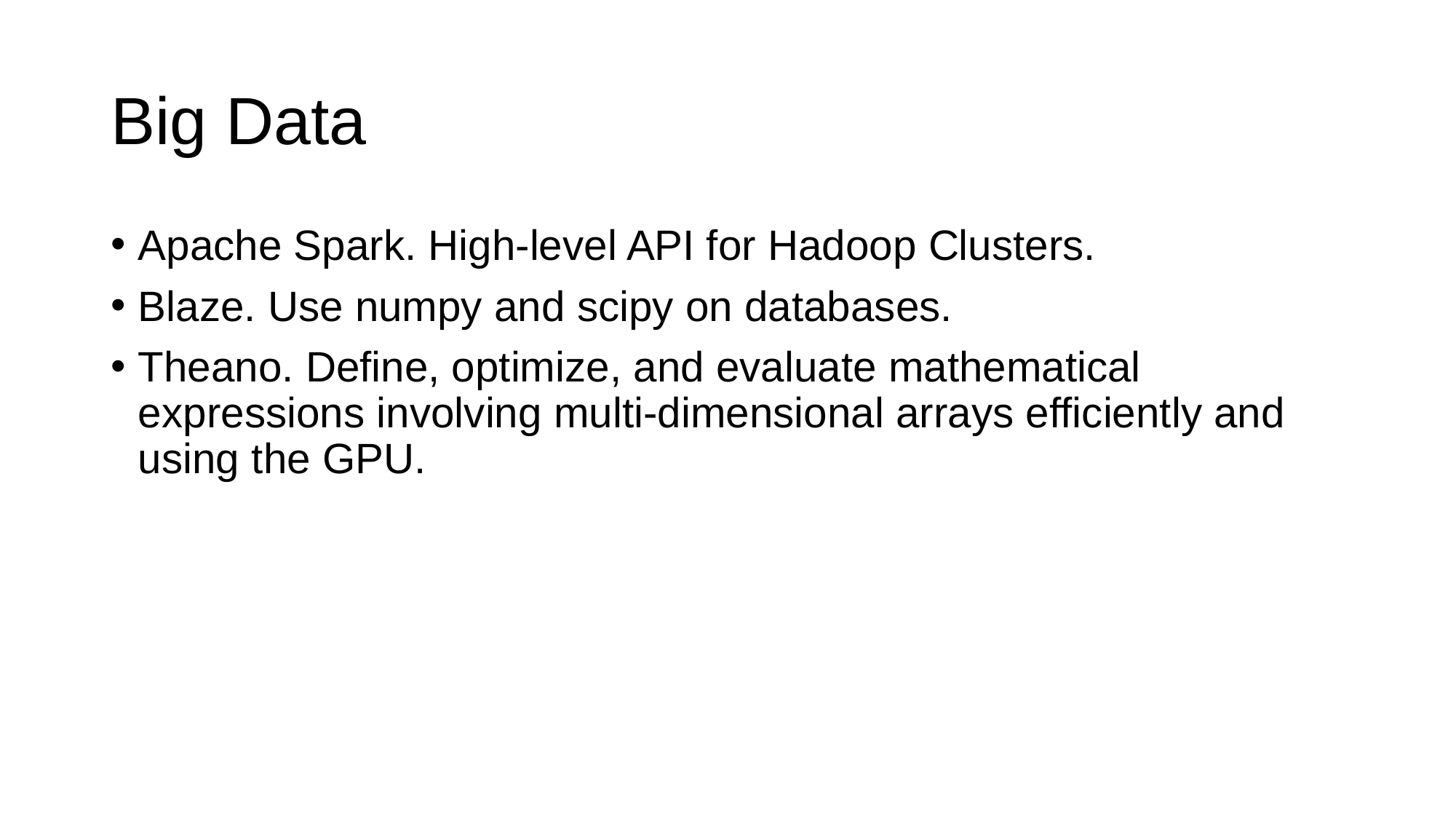

# Big Data
Apache Spark. High-level API for Hadoop Clusters.
Blaze. Use numpy and scipy on databases.
Theano. Define, optimize, and evaluate mathematical expressions involving multi-dimensional arrays efficiently and using the GPU.